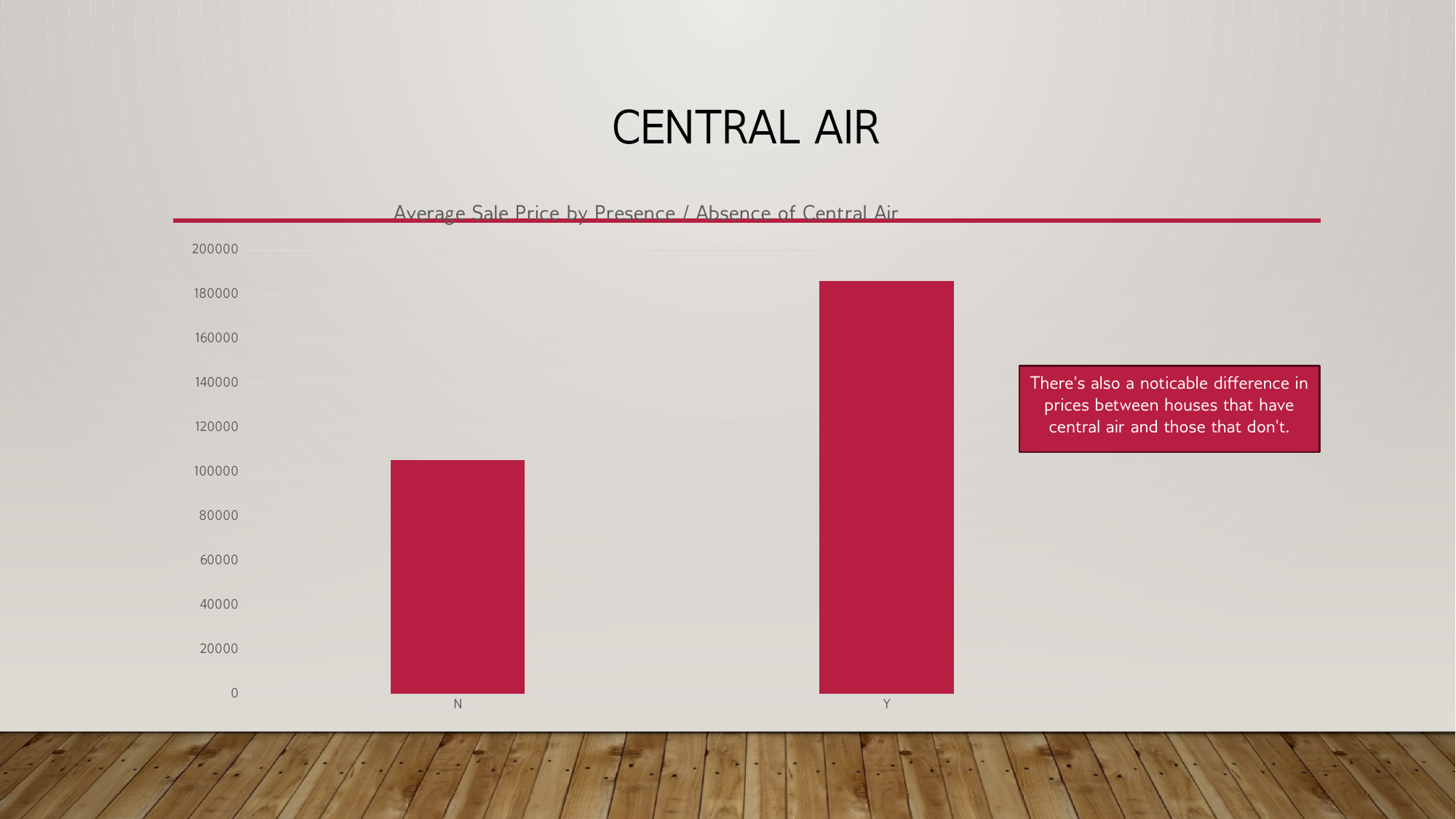

# Central Air

### Chart: Average Sale Price by Presence / Absence of Central Air

| Category | Total |
|---|---|
| N | 105264.07368421053 |
| Y | 186186.7098901099 |
There's also a noticable difference in prices between houses that have central air and those that don't.